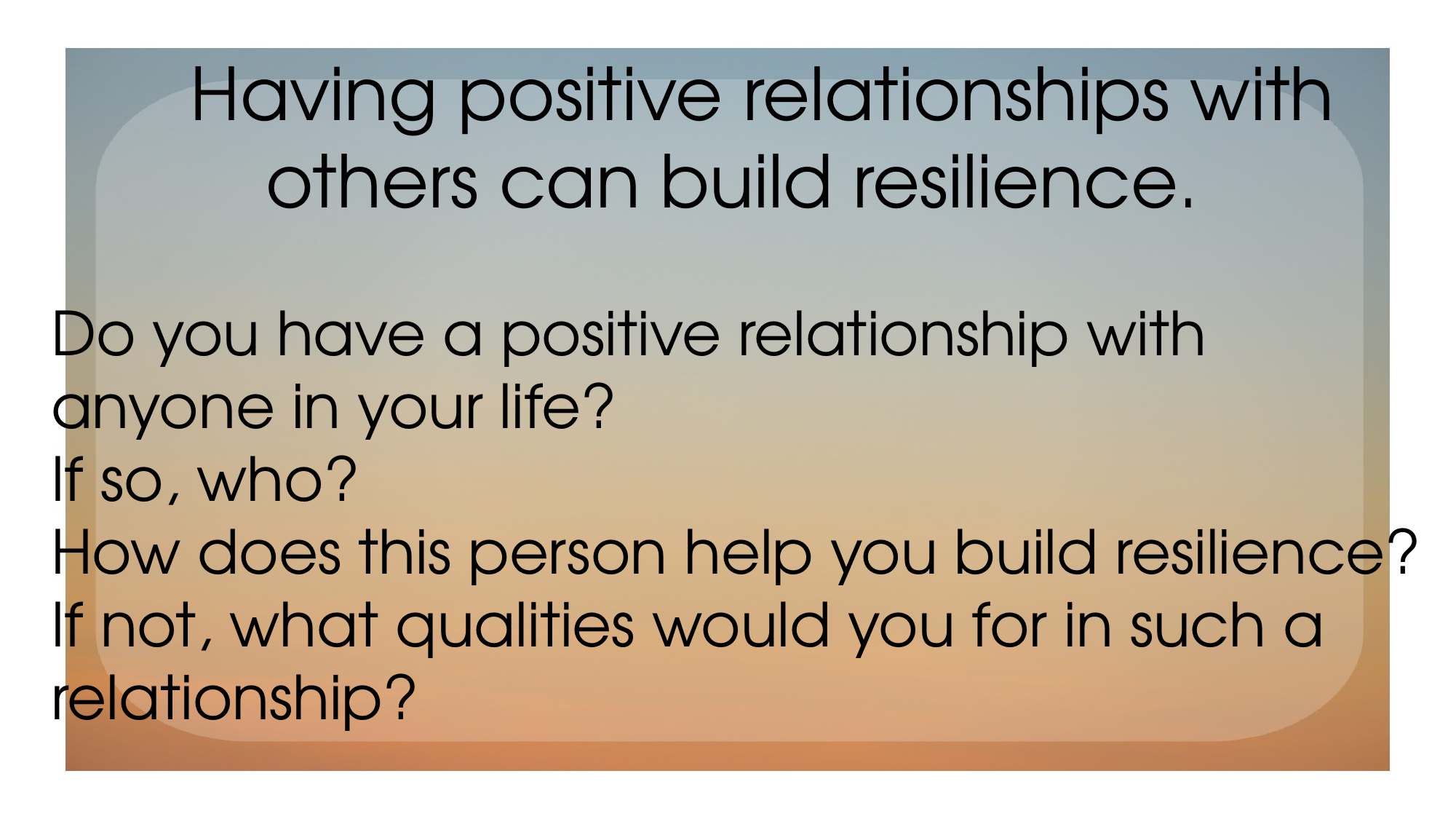

Having positive relationships with others can build resilience.

Do you have a positive relationship with anyone in your life?
If so, who?
How does this person help you build resilience?
If not, what qualities would you for in such a relationship?